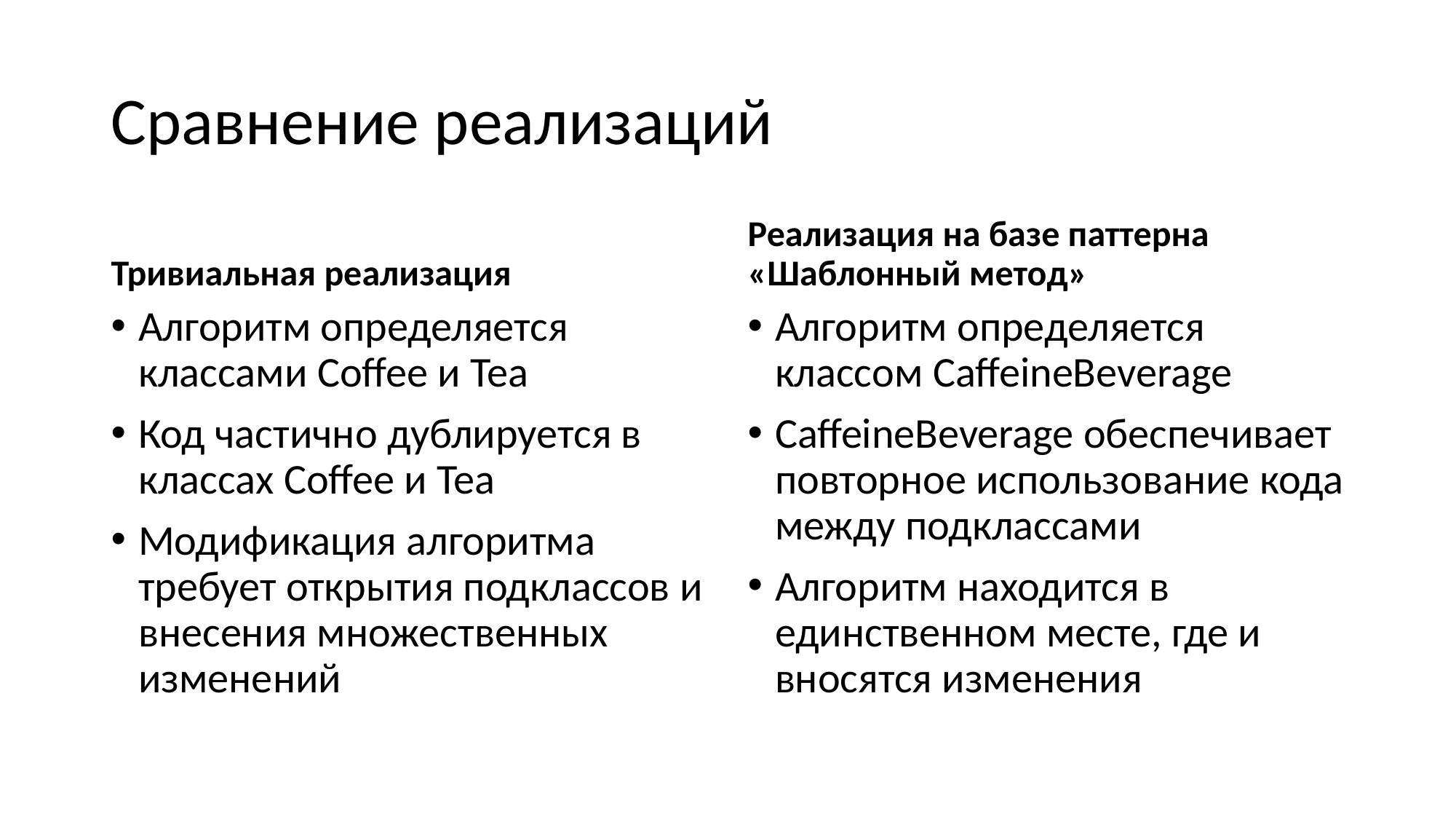

# Сравнение реализаций
Тривиальная реализация
Реализация на базе паттерна «Шаблонный метод»
Алгоритм определяется классами Coffee и Tea
Код частично дублируется в классах Coffee и Tea
Модификация алгоритма требует открытия подклассов и внесения множественных изменений
Алгоритм определяется классом CaffeineBeverage
CaffeineBeverage обеспечивает повторное использование кода между подклассами
Алгоритм находится в единственном месте, где и вносятся изменения